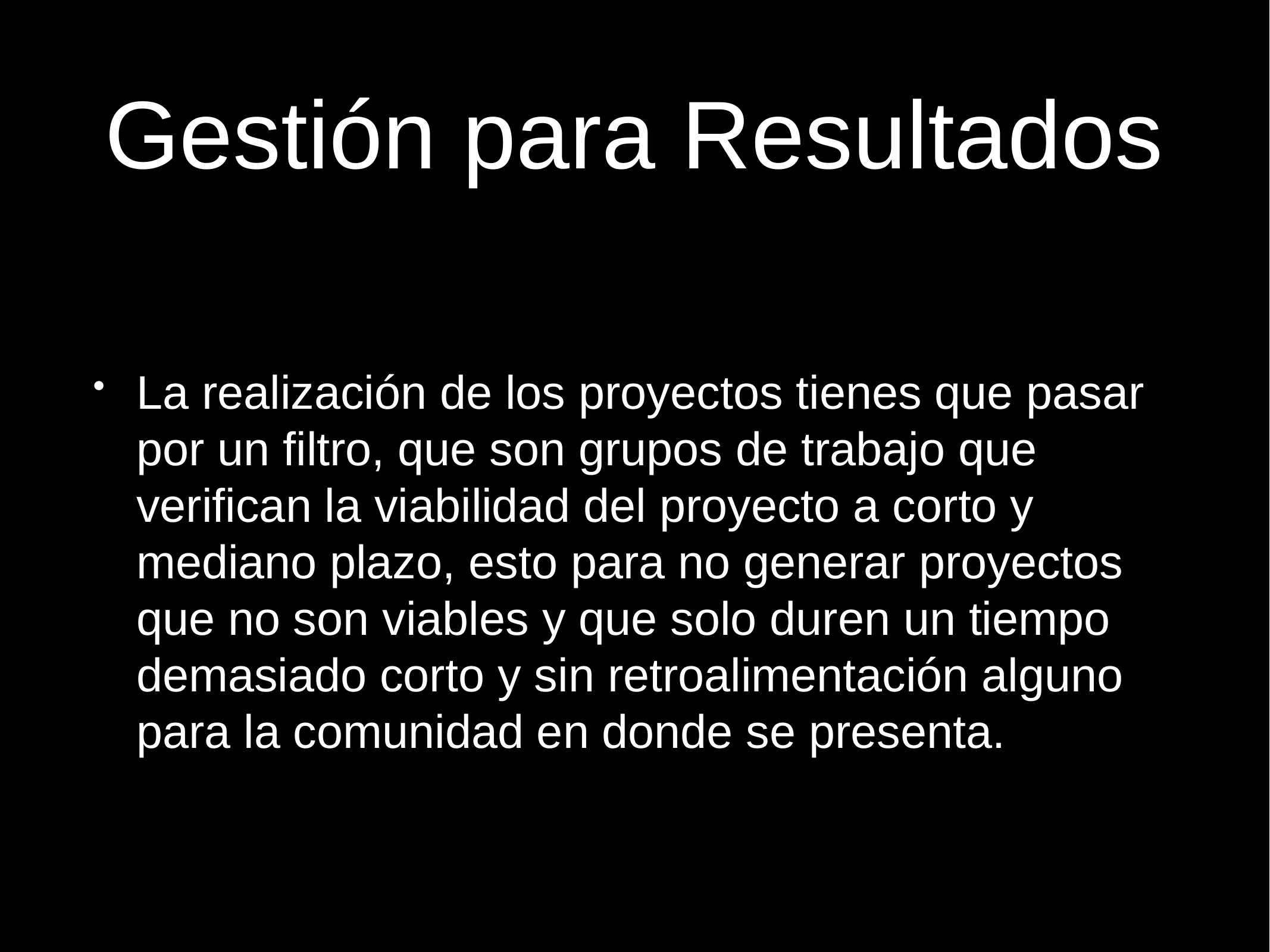

# Gestión para Resultados
La realización de los proyectos tienes que pasar por un filtro, que son grupos de trabajo que verifican la viabilidad del proyecto a corto y mediano plazo, esto para no generar proyectos que no son viables y que solo duren un tiempo demasiado corto y sin retroalimentación alguno para la comunidad en donde se presenta.